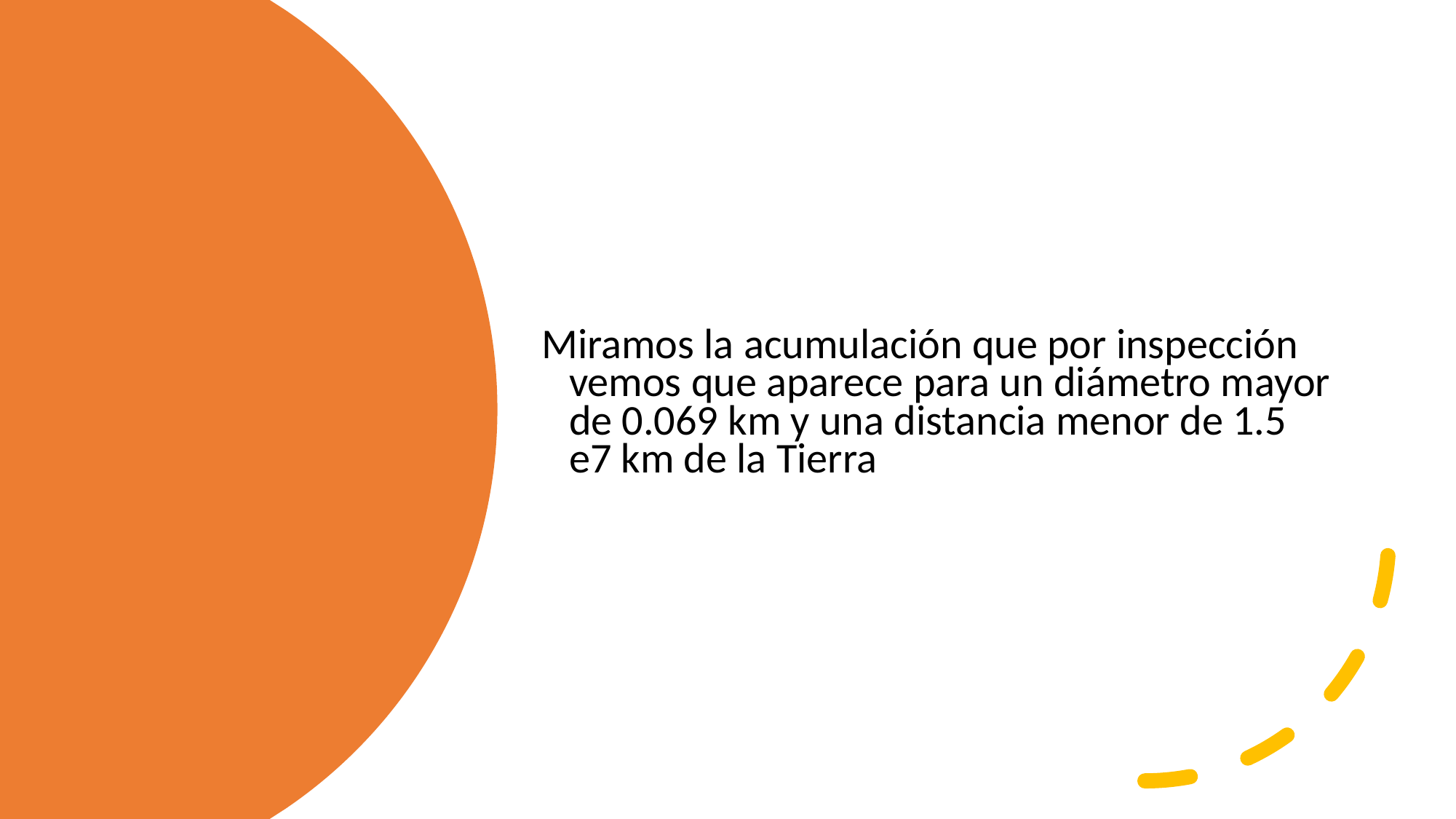

Miramos la acumulación que por inspección vemos que aparece para un diámetro mayor de 0.069 km y una distancia menor de 1.5 e7 km de la Tierra